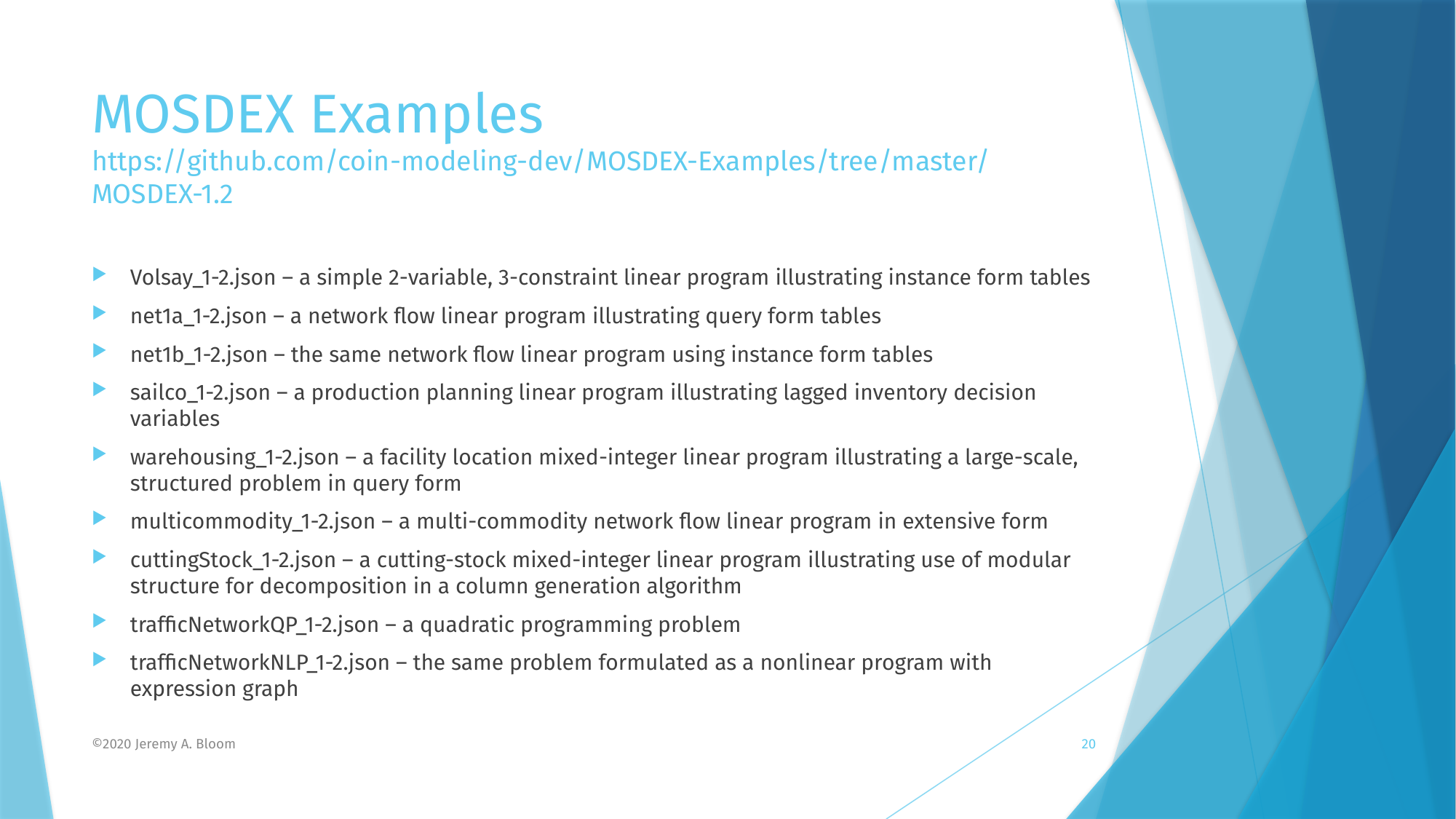

# MOSDEX Examples https://github.com/coin-modeling-dev/MOSDEX-Examples/tree/master/MOSDEX-1.2
Volsay_1-2.json – a simple 2-variable, 3-constraint linear program illustrating instance form tables
net1a_1-2.json – a network flow linear program illustrating query form tables
net1b_1-2.json – the same network flow linear program using instance form tables
sailco_1-2.json – a production planning linear program illustrating lagged inventory decision variables
warehousing_1-2.json – a facility location mixed-integer linear program illustrating a large-scale, structured problem in query form
multicommodity_1-2.json – a multi-commodity network flow linear program in extensive form
cuttingStock_1-2.json – a cutting-stock mixed-integer linear program illustrating use of modular structure for decomposition in a column generation algorithm
trafficNetworkQP_1-2.json – a quadratic programming problem
trafficNetworkNLP_1-2.json – the same problem formulated as a nonlinear program with expression graph
©2020 Jeremy A. Bloom
20